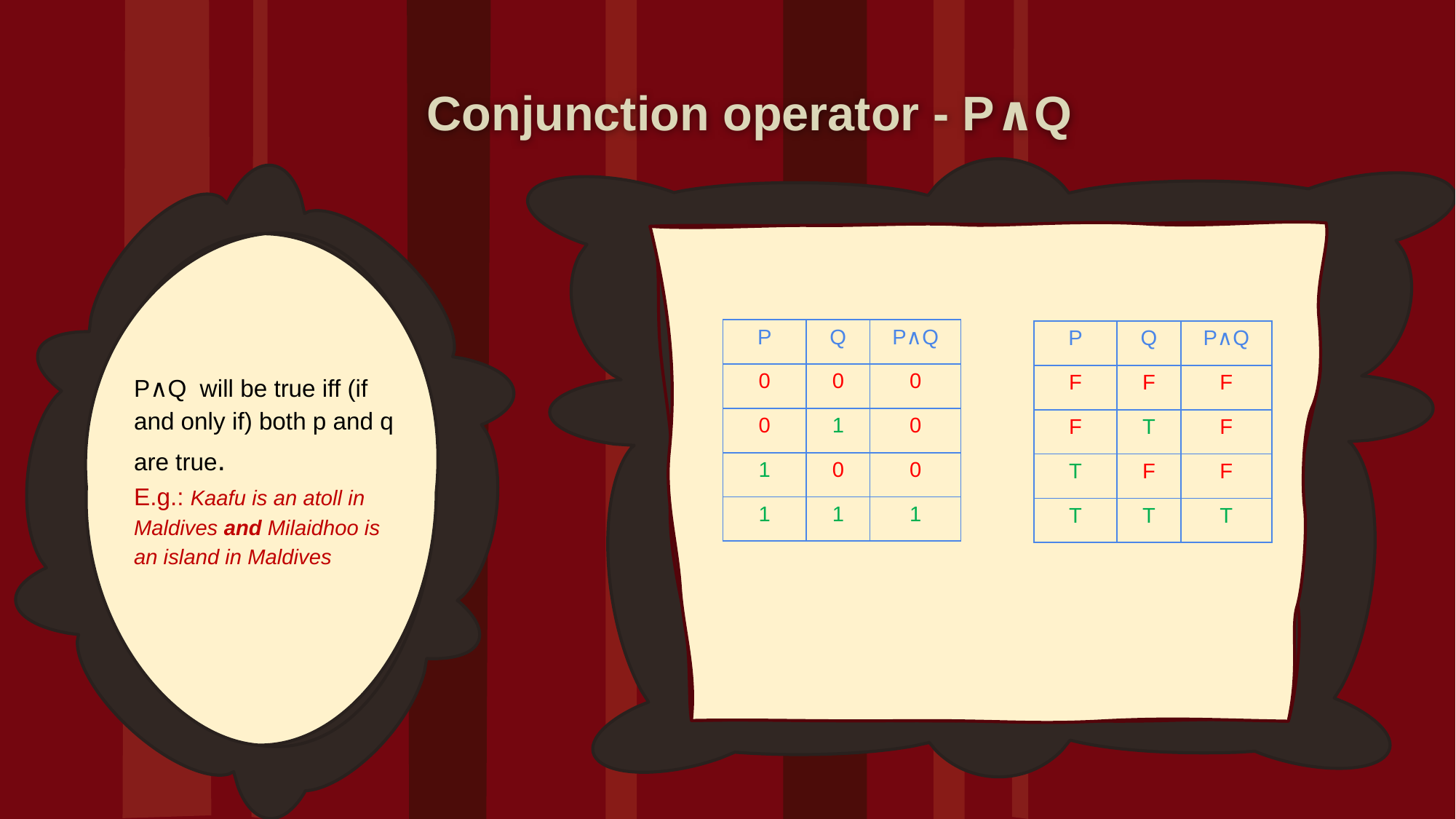

# Conjunction operator - P∧Q

| P | Q | P∧Q |
| --- | --- | --- |
| 0 | 0 | 0 |
| 0 | 1 | 0 |
| 1 | 0 | 0 |
| 1 | 1 | 1 |
| P | Q | P∧Q |
| --- | --- | --- |
| F | F | F |
| F | T | F |
| T | F | F |
| T | T | T |
P∧Q  will be true iff (if and only if) both p and q are true.
E.g.: Kaafu is an atoll in Maldives and Milaidhoo is an island in Maldives